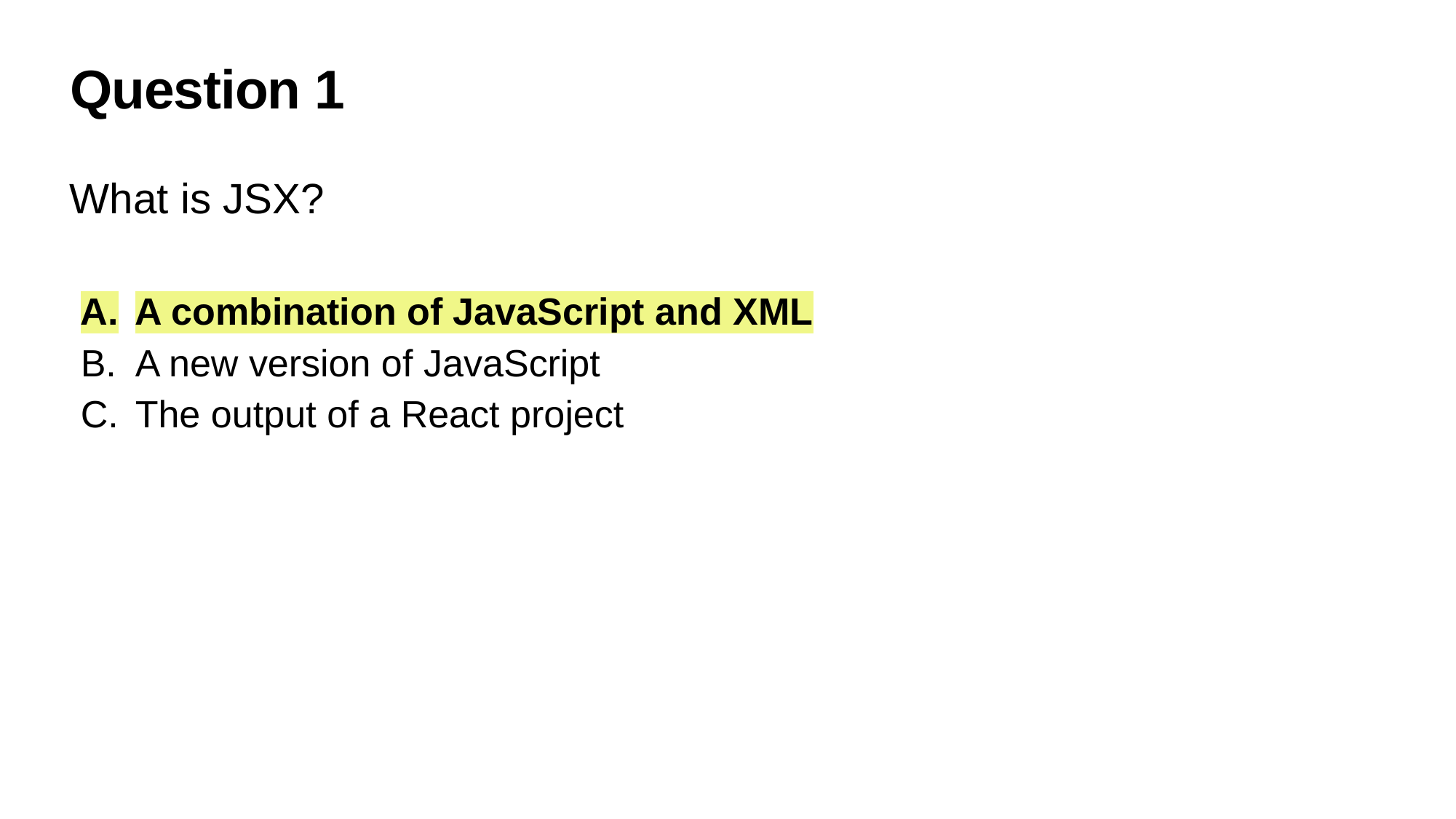

# Question 1
What is JSX?
A combination of JavaScript and XML
A new version of JavaScript
The output of a React project